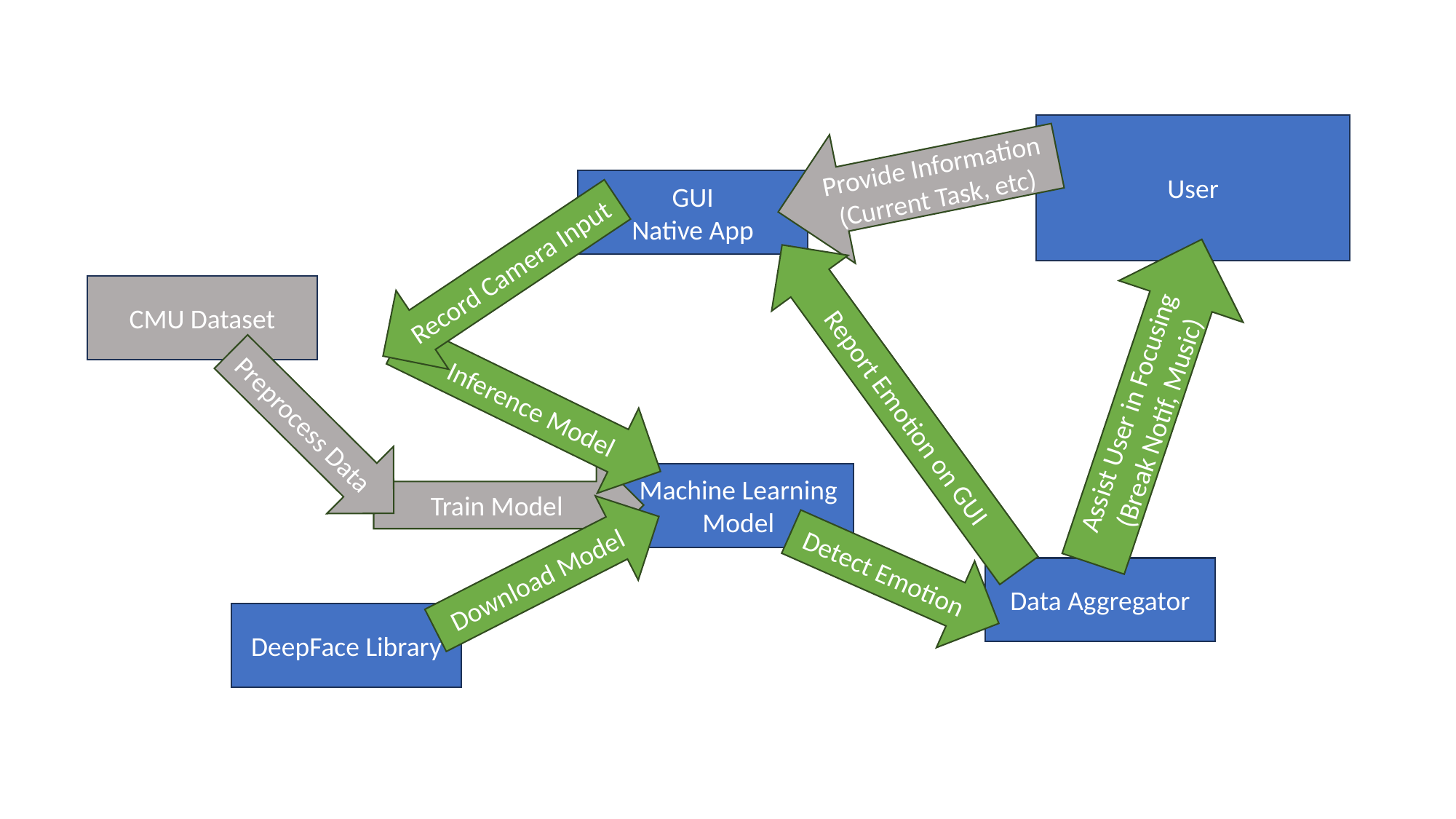

User
Provide Information
(Current Task, etc)
GUI
Native App
Record Camera Input
CMU Dataset
Assist User in Focusing
(Break Notif, Music)
     Inference Model
Report Emotion on GUI
Preprocess Data
Train Model
Machine Learning Model
Download Model
Detect Emotion
Data Aggregator
DeepFace Library